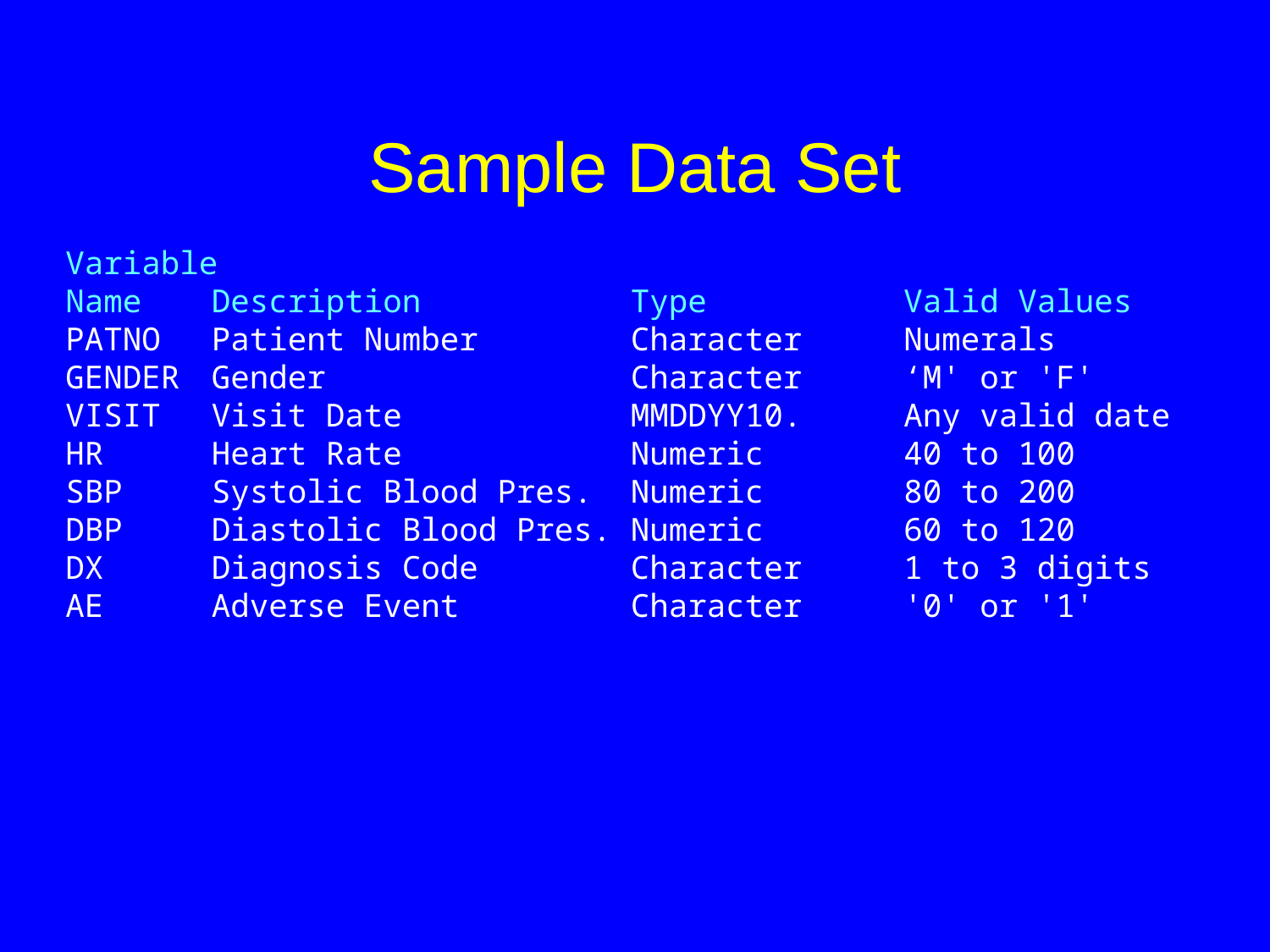

# Sample Data Set
Variable
Name	 Description		   Type	    Valid Values
PATNO	 Patient Number	   Character	    Numerals
GENDER	 Gender		   Character	    ‘M' or 'F'
VISIT	 Visit Date		   MMDDYY10.	    Any valid date
HR	 Heart Rate		   Numeric	    40 to 100
SBP	 Systolic Blood Pres.  Numeric	    80 to 200
DBP	 Diastolic Blood Pres. Numeric	    60 to 120
DX	 Diagnosis Code	   Character	    1 to 3 digits
AE	 Adverse Event	   Character	    '0' or '1'